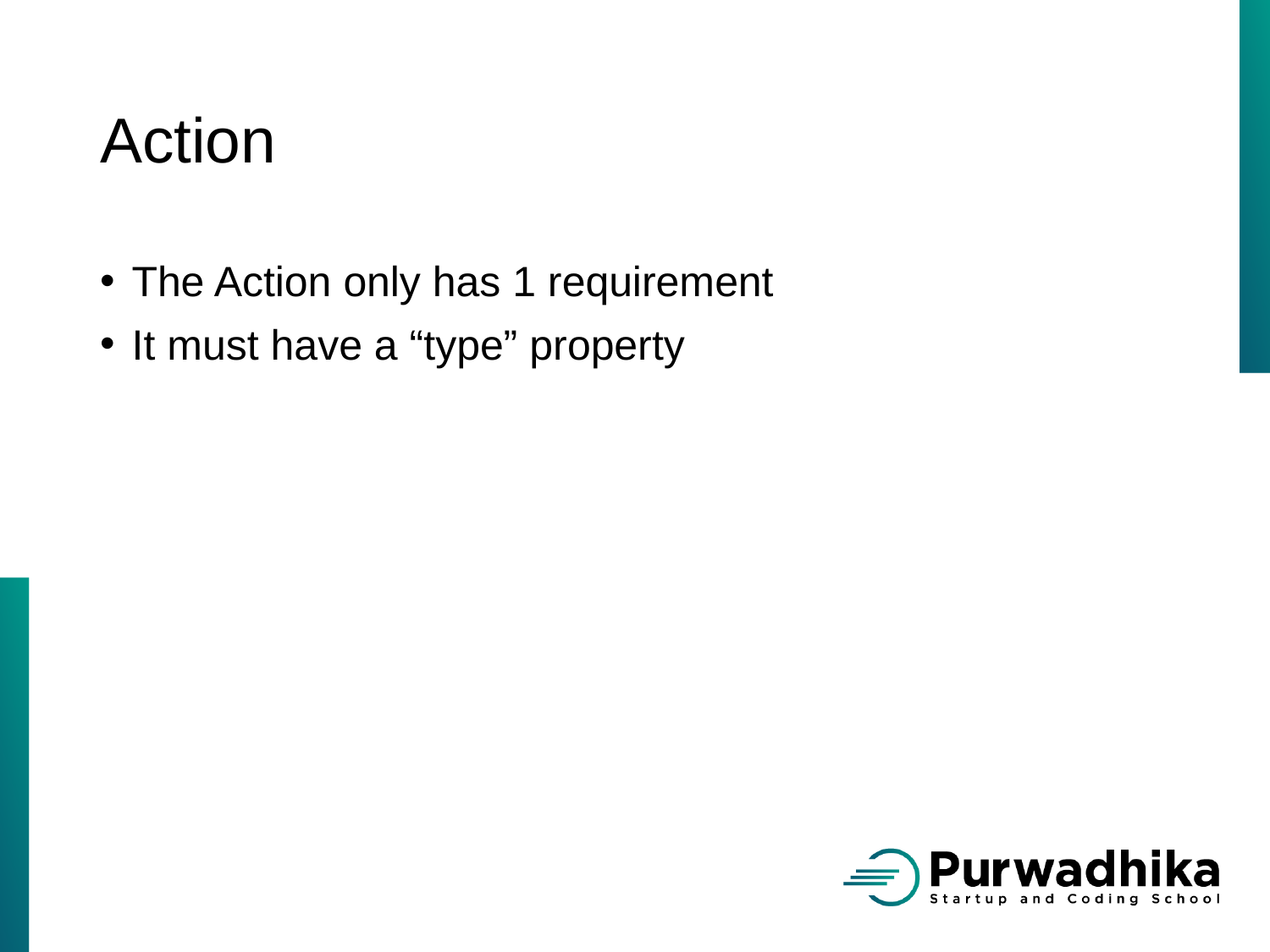

# Action
The Action only has 1 requirement
It must have a “type” property